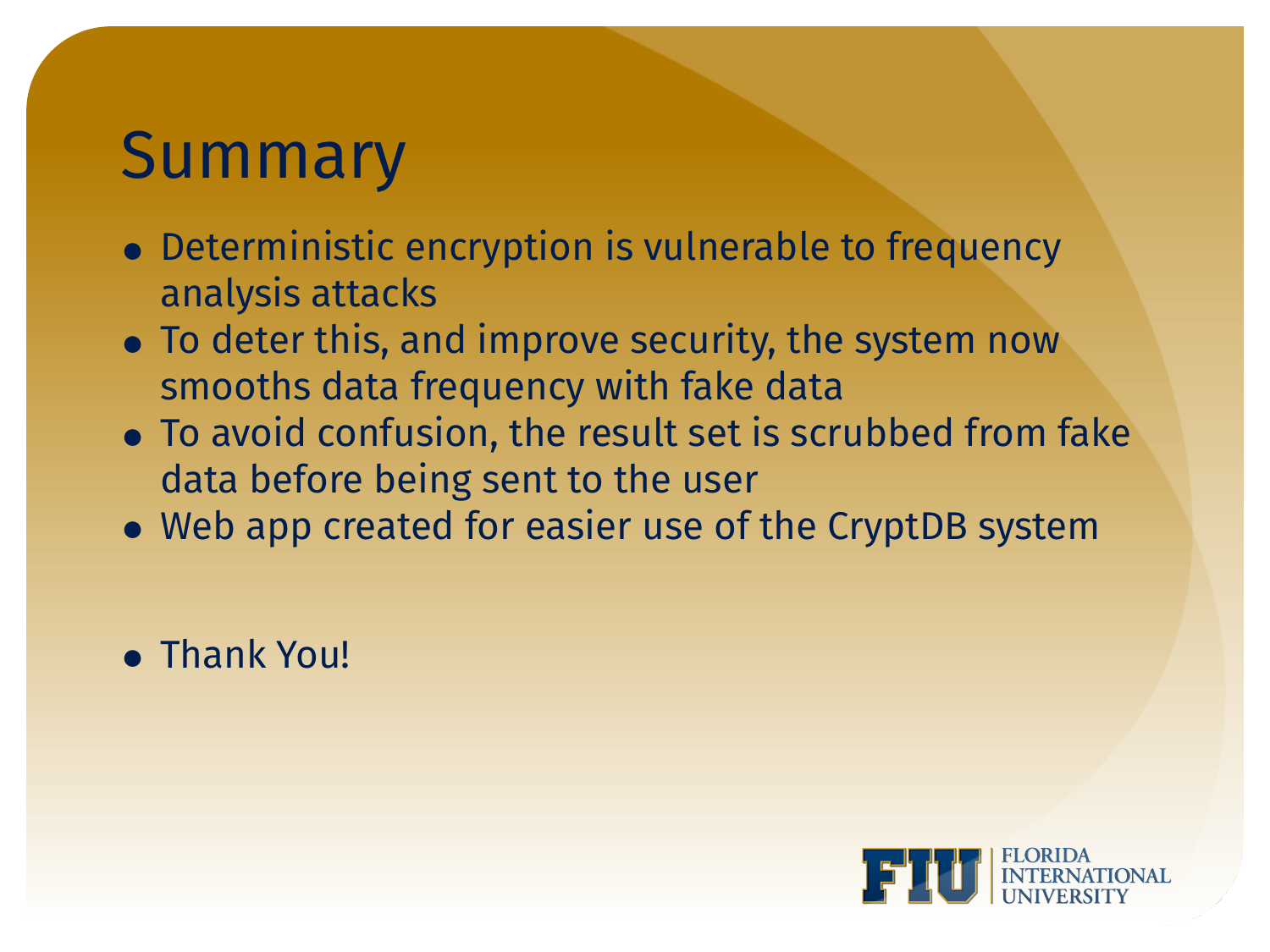

# Summary
Deterministic encryption is vulnerable to frequency analysis attacks
To deter this, and improve security, the system now smooths data frequency with fake data
To avoid confusion, the result set is scrubbed from fake data before being sent to the user
Web app created for easier use of the CryptDB system

Thank You!